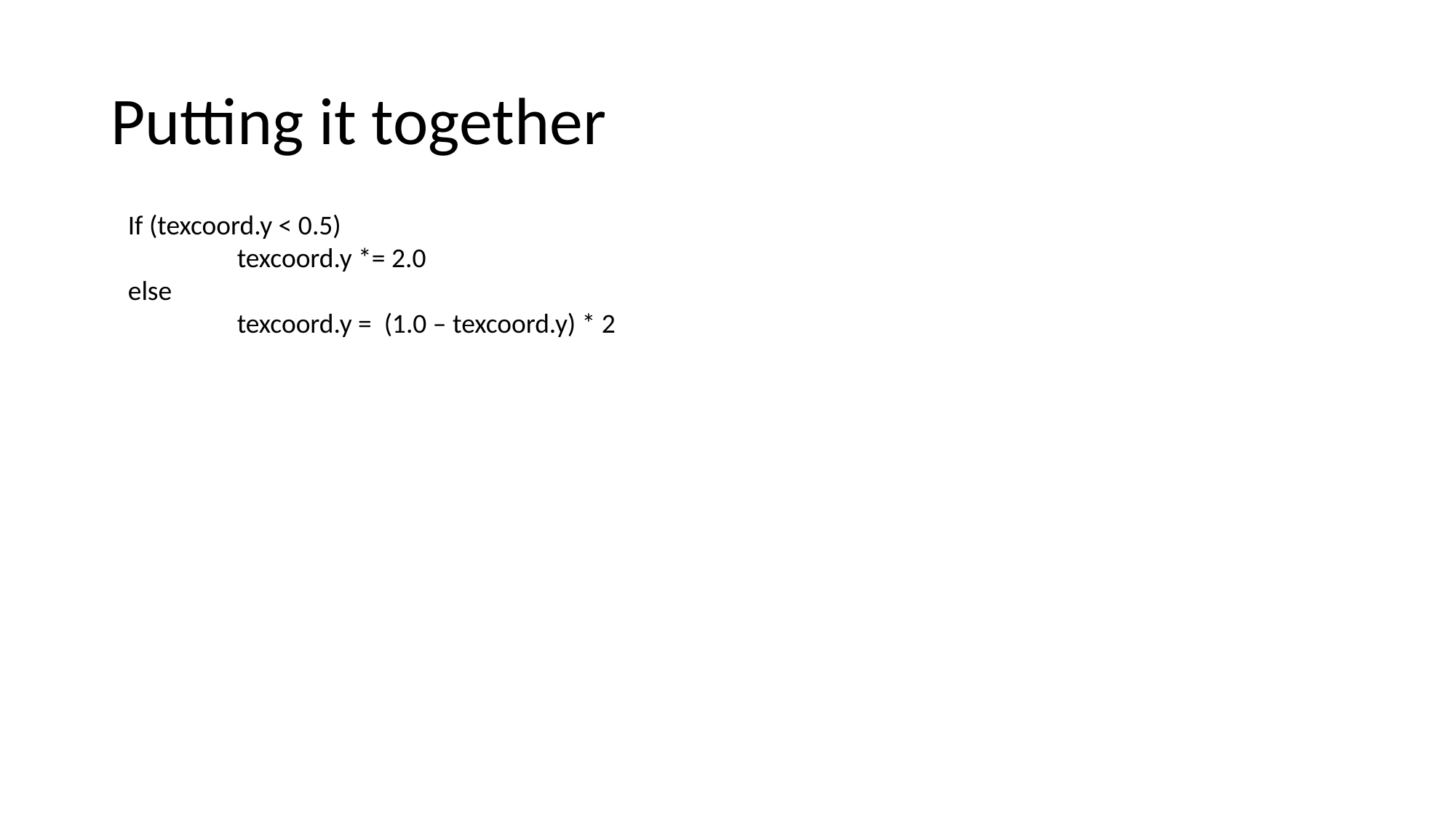

# Putting it together
If (texcoord.y < 0.5)
	texcoord.y *= 2.0
else
	texcoord.y =  (1.0 – texcoord.y) * 2